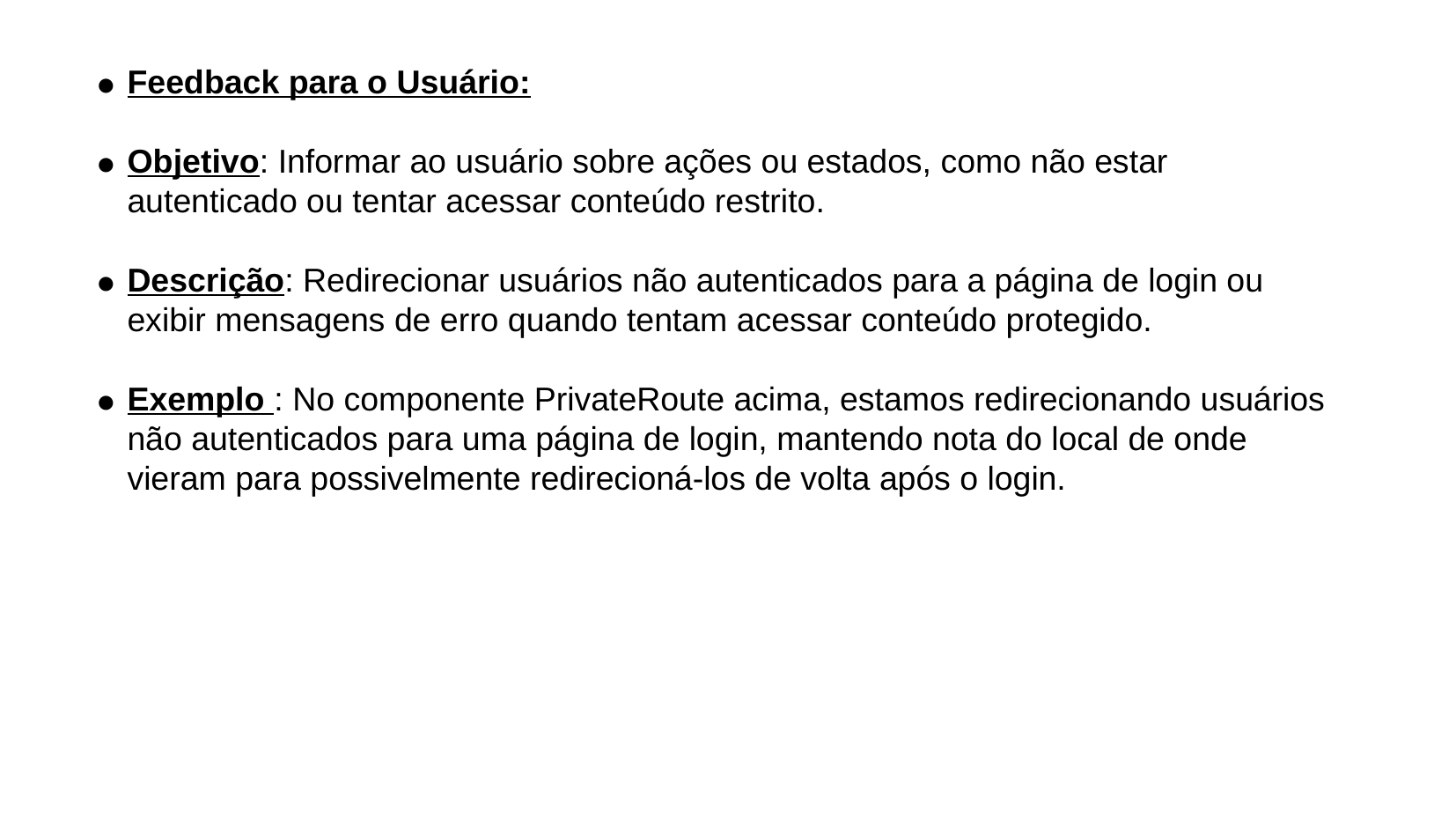

Feedback para o Usuário:

Objetivo: Informar ao usuário sobre ações ou estados, como não estar autenticado ou tentar acessar conteúdo restrito.

Descrição: Redirecionar usuários não autenticados para a página de login ou exibir mensagens de erro quando tentam acessar conteúdo protegido.

Exemplo : No componente PrivateRoute acima, estamos redirecionando usuários não autenticados para uma página de login, mantendo nota do local de onde vieram para possivelmente redirecioná-los de volta após o login.